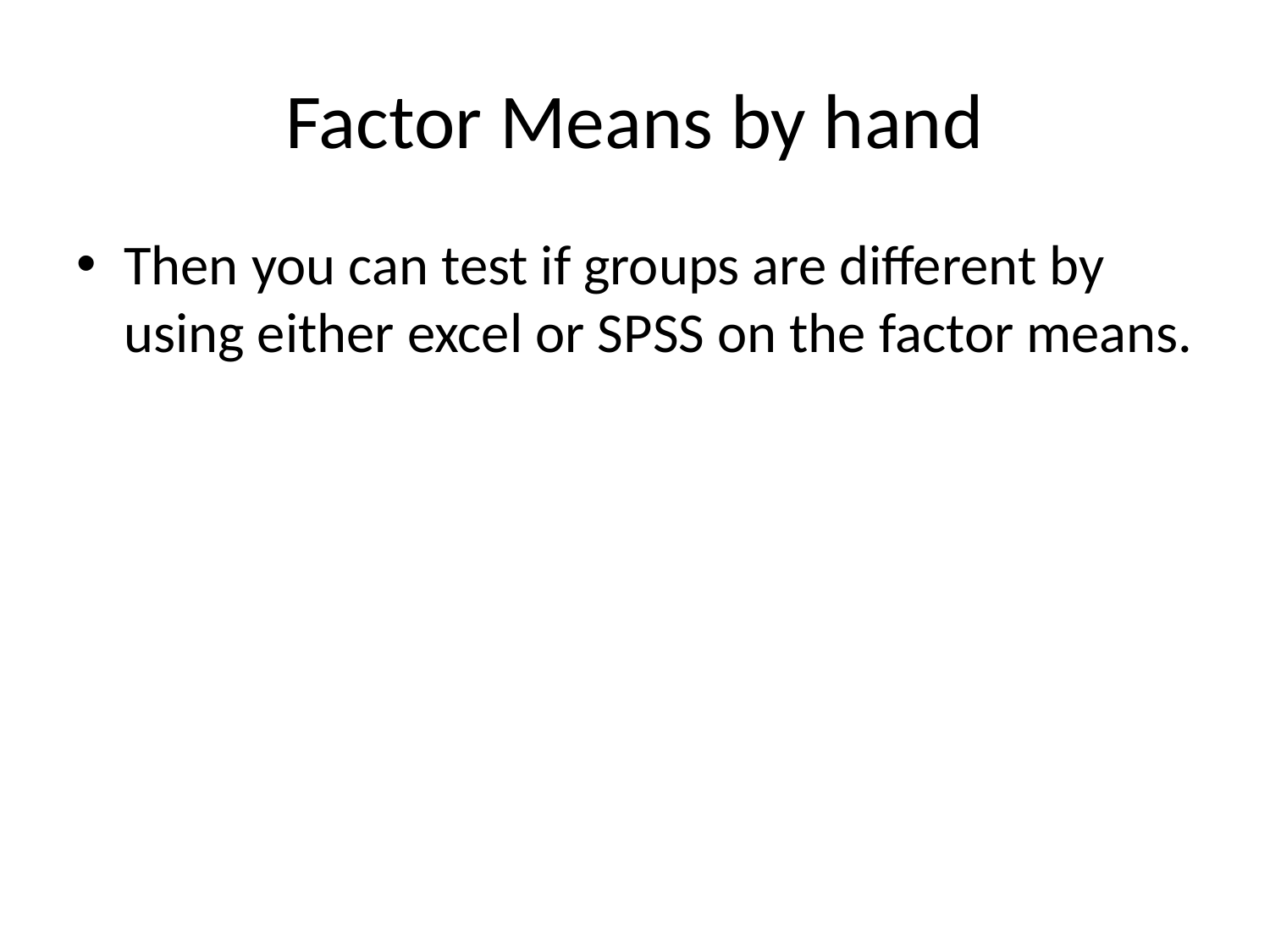

# Factor Means by hand
Then you can test if groups are different by using either excel or SPSS on the factor means.